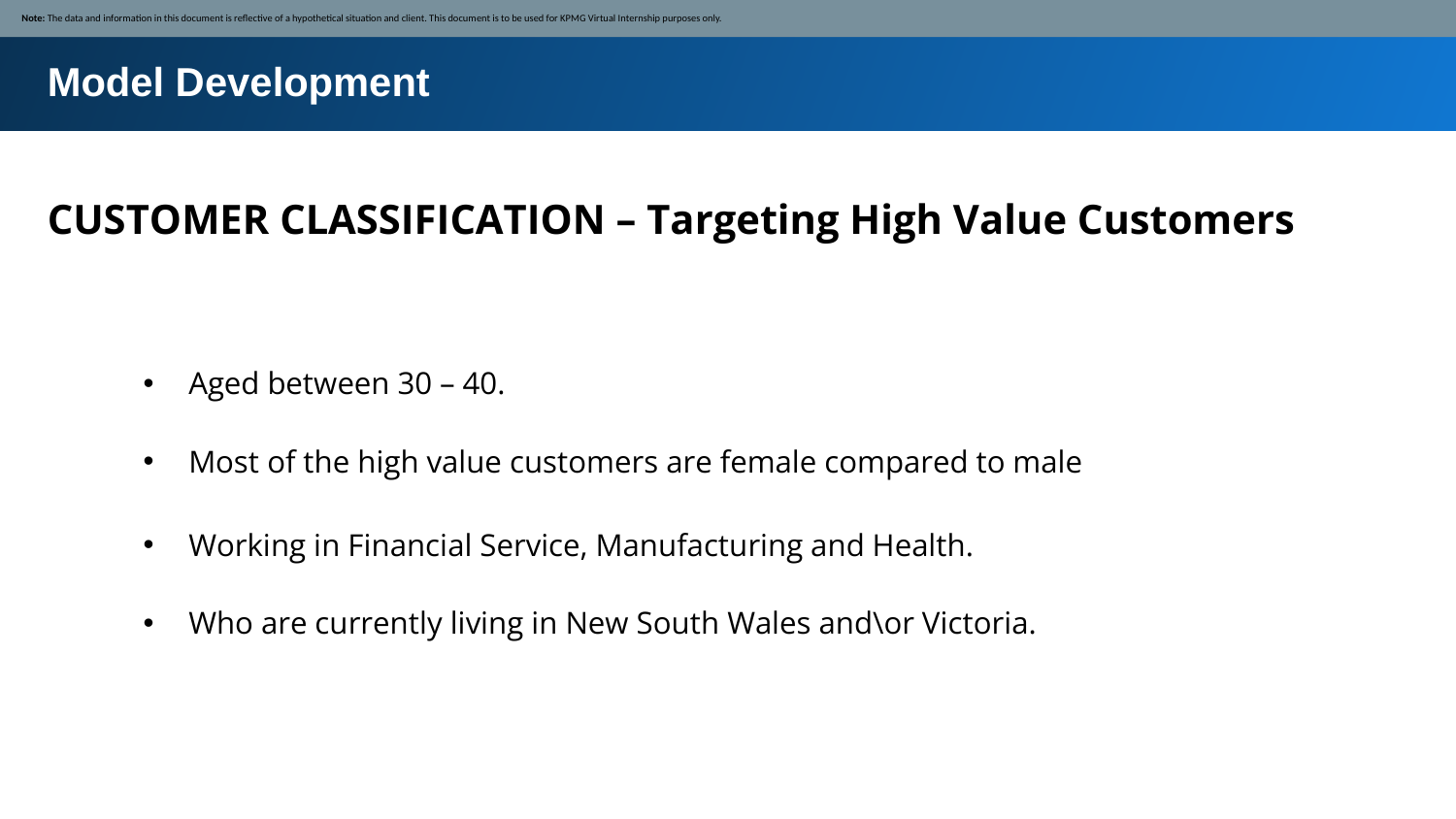

Note: The data and information in this document is reflective of a hypothetical situation and client. This document is to be used for KPMG Virtual Internship purposes only.
Model Development
CUSTOMER CLASSIFICATION – Targeting High Value Customers
Aged between 30 – 40.

Most of the high value customers are female compared to male

Working in Financial Service, Manufacturing and Health.

Who are currently living in New South Wales and\or Victoria.